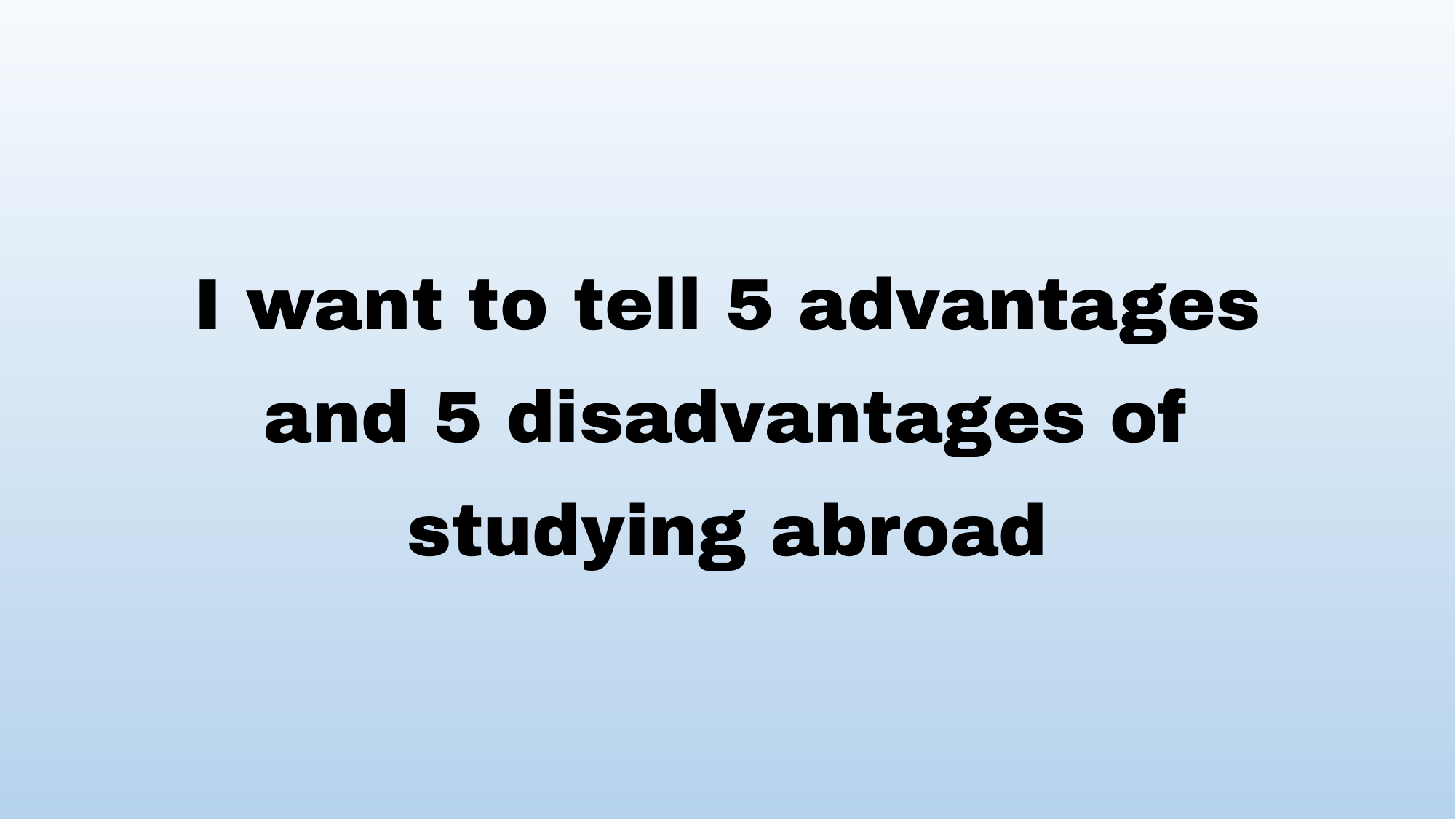

# I want to tell 5 advantages and 5 disadvantages of studying abroad